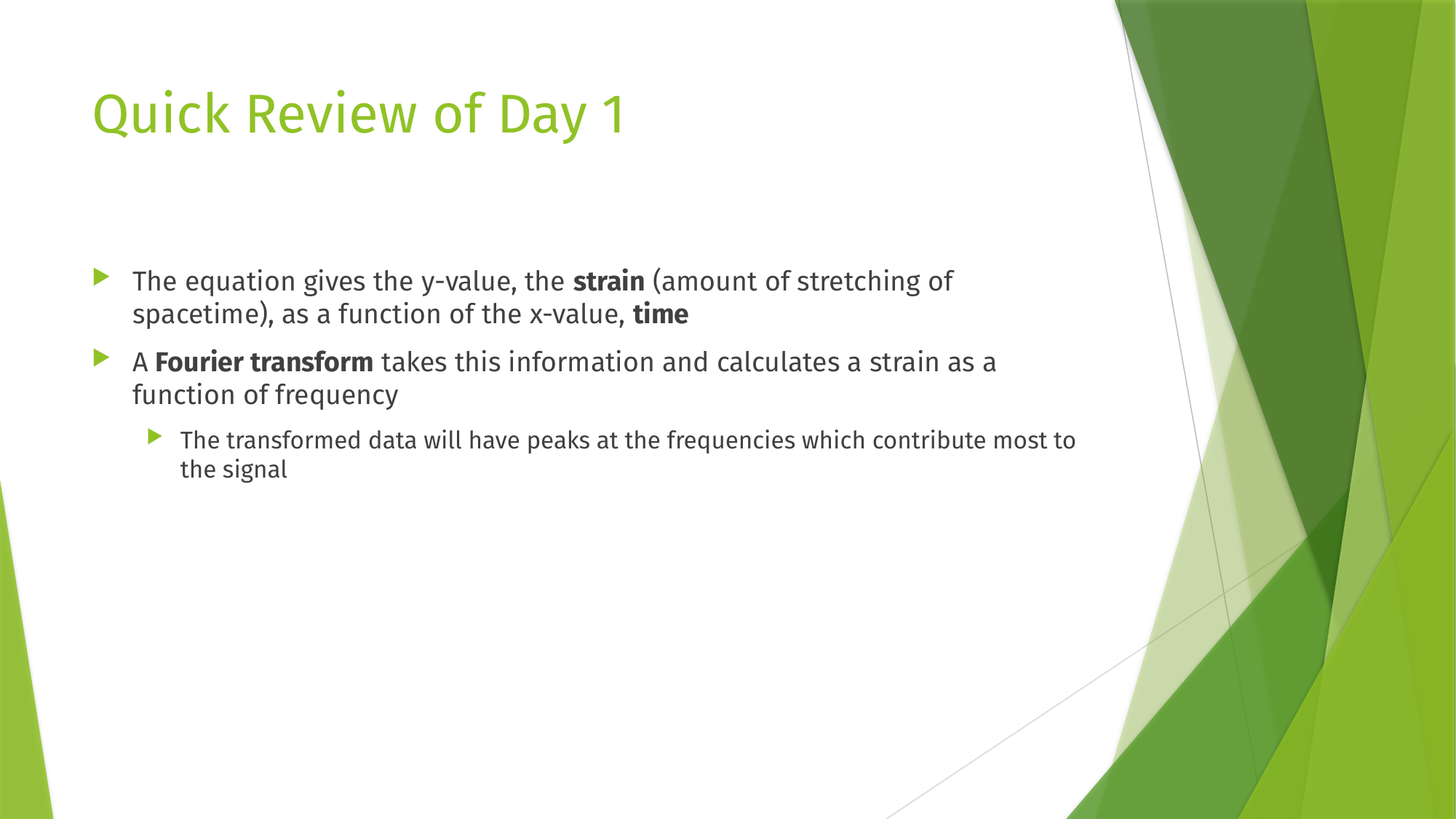

# Quick Review of Day 1
The equation gives the y-value, the strain (amount of stretching of spacetime), as a function of the x-value, time
A Fourier transform takes this information and calculates a strain as a function of frequency
The transformed data will have peaks at the frequencies which contribute most to the signal